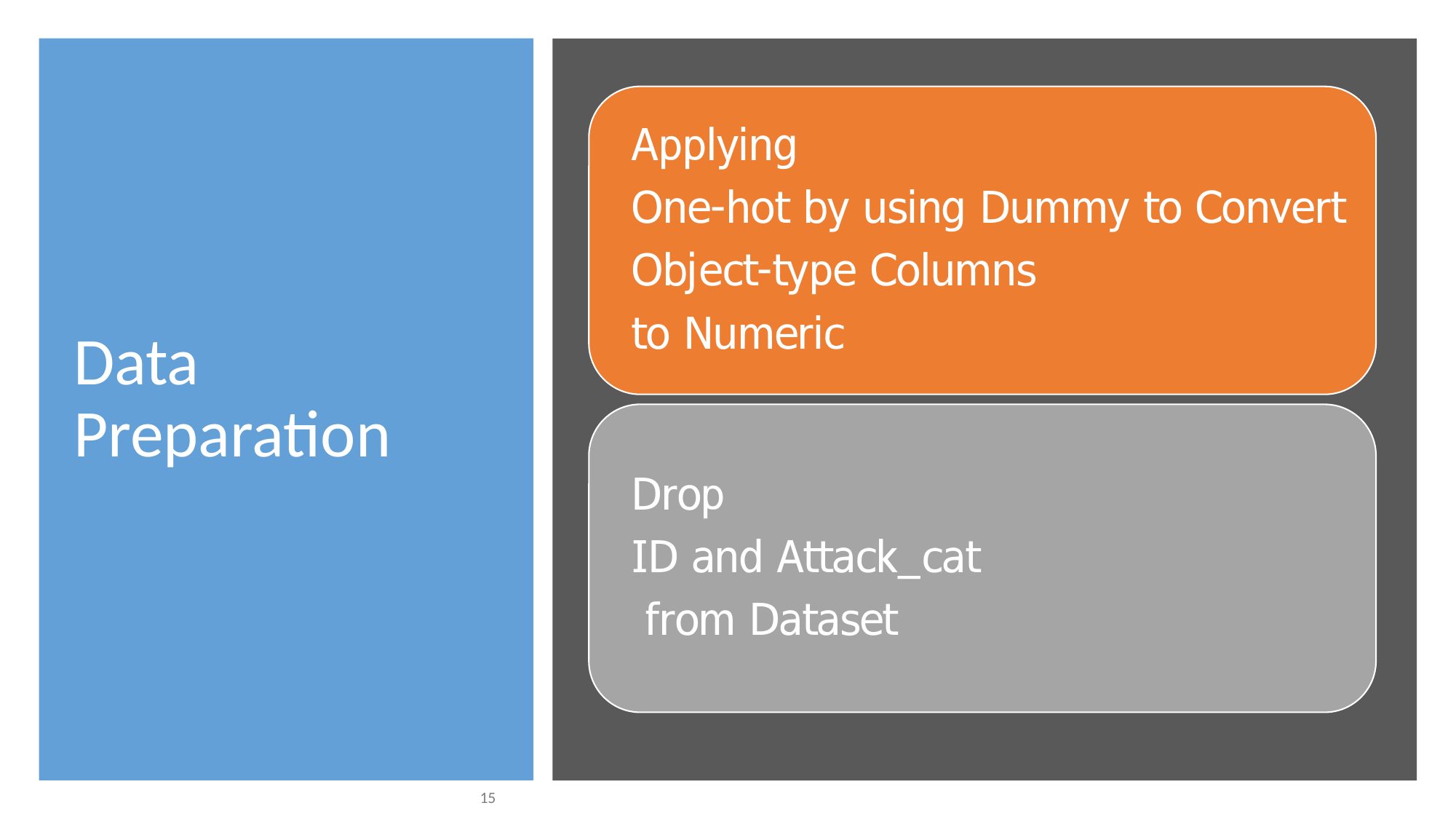

# Data Preparation
Applying
One-hot by using Dummy to Convert
Object-type Columns
to Numeric
Drop
ID and Attack_cat
 from Dataset
15